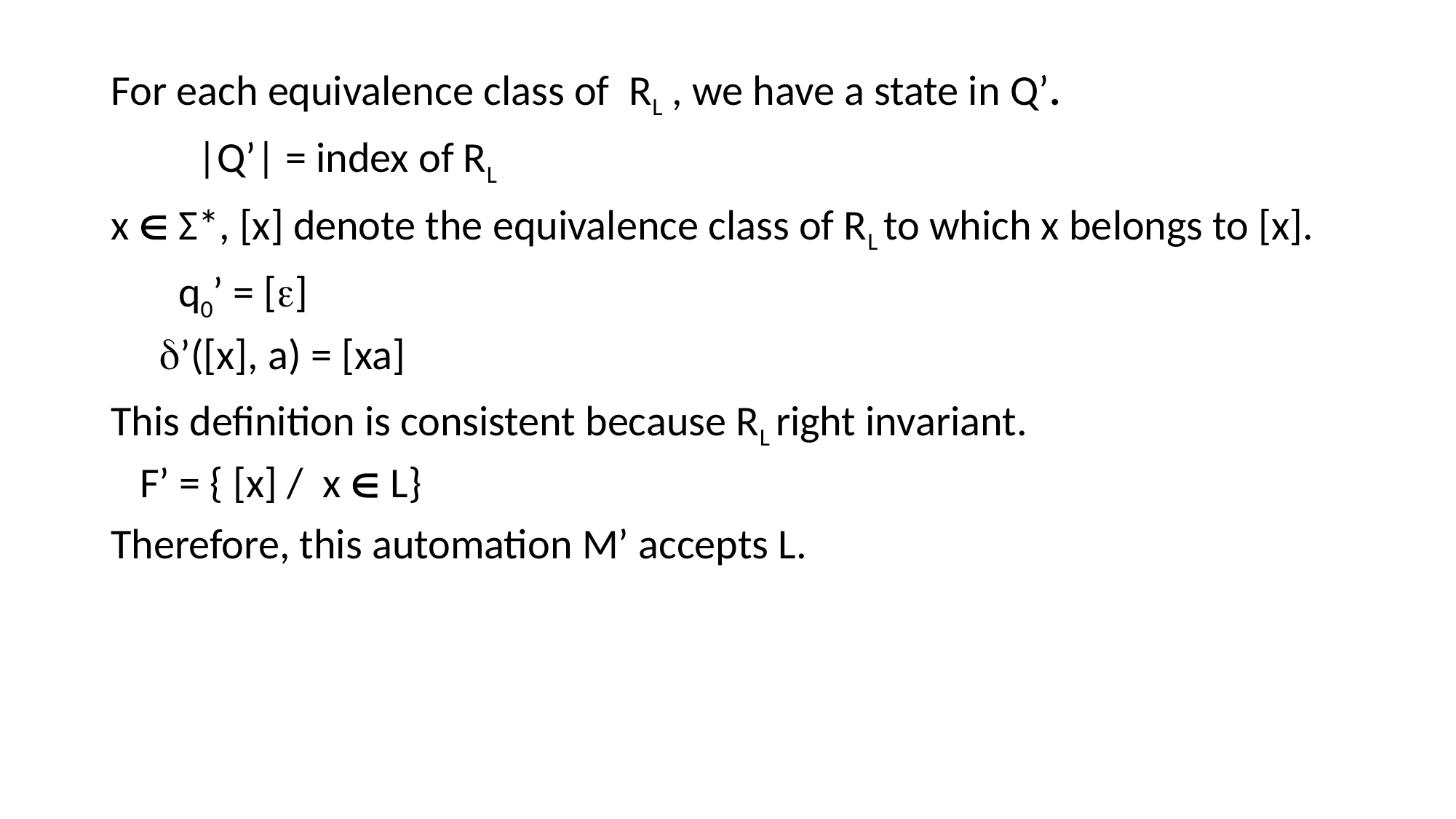

For each equivalence class of  RL , we have a state in Q’.
         |Q’| = index of RL
x ∈ Σ*, [x] denote the equivalence class of RL to which x belongs to [x].
       q0’ = [ε]
     δ’([x], a) = [xa]
This definition is consistent because RL right invariant.
   F’ = { [x] /  x ∈ L}
Therefore, this automation M’ accepts L.